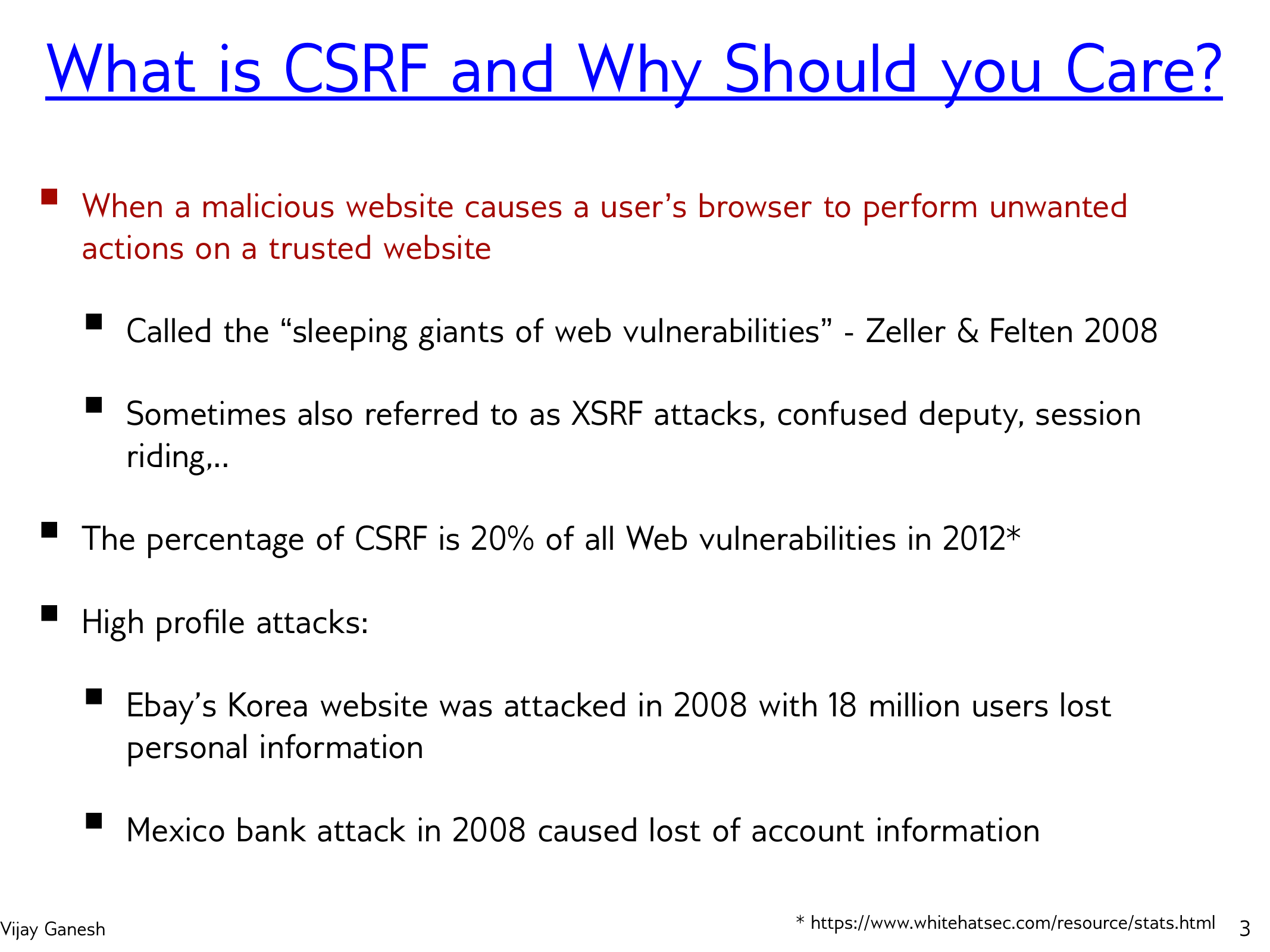

What is CSRF and Why Should you Care?
When a malicious website causes a user’s browser to perform unwanted actions on a trusted website

Called the “sleeping giants of web vulnerabilities” - Zeller & Felten 2008

Sometimes also referred to as XSRF attacks, confused deputy, session riding,..

The percentage of CSRF is 20% of all Web vulnerabilities in 2012*

High profile attacks:

Ebay’s Korea website was attacked in 2008 with 18 million users lost personal information

Mexico bank attack in 2008 caused lost of account information
* https://www.whitehatsec.com/resource/stats.html
3